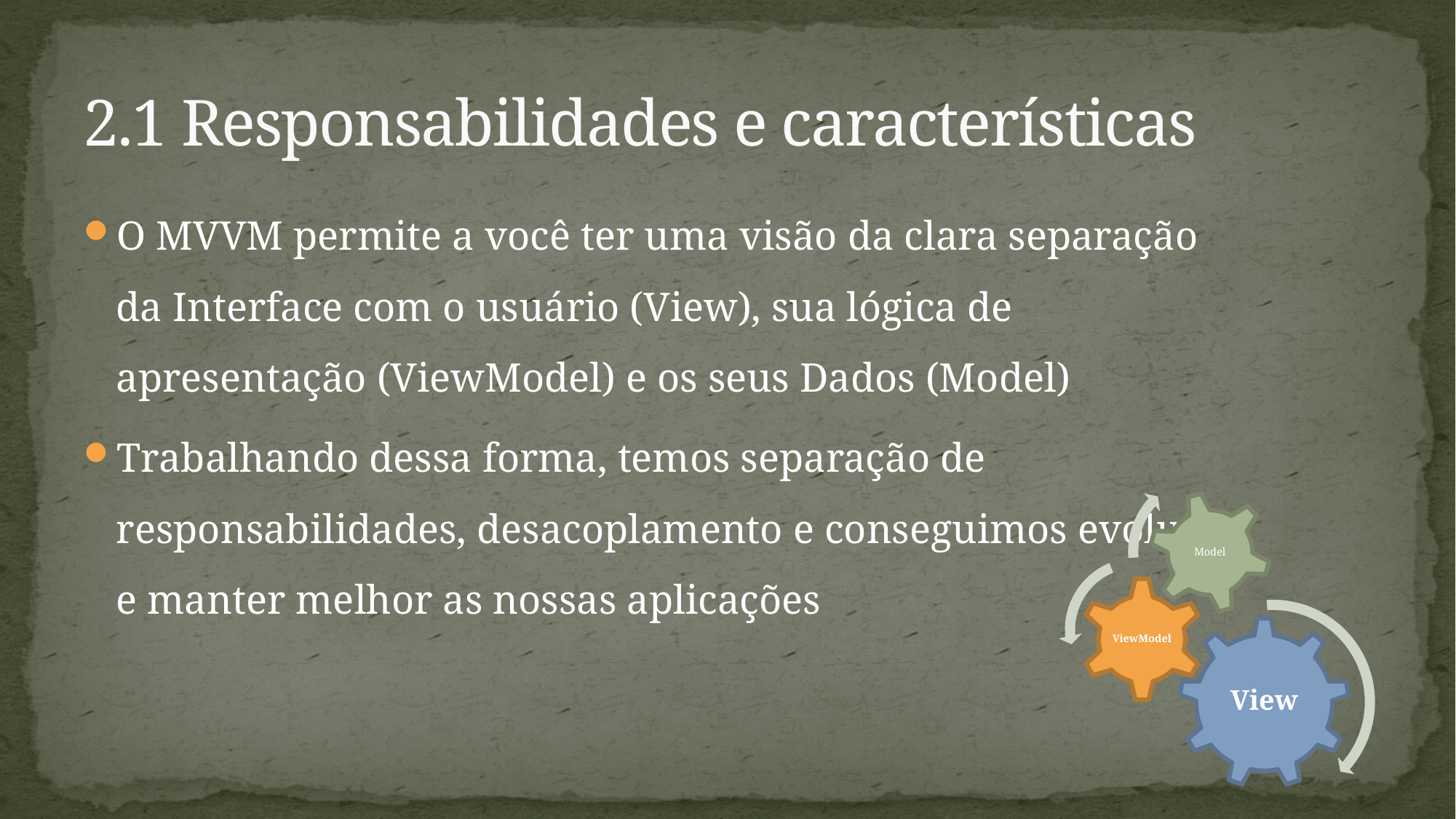

# 2.1 Responsabilidades e características
O MVVM permite a você ter uma visão da clara separação da Interface com o usuário (View), sua lógica de apresentação (ViewModel) e os seus Dados (Model)
Trabalhando dessa forma, temos separação de responsabilidades, desacoplamento e conseguimos evoluir e manter melhor as nossas aplicações
View
ViewModel
Model